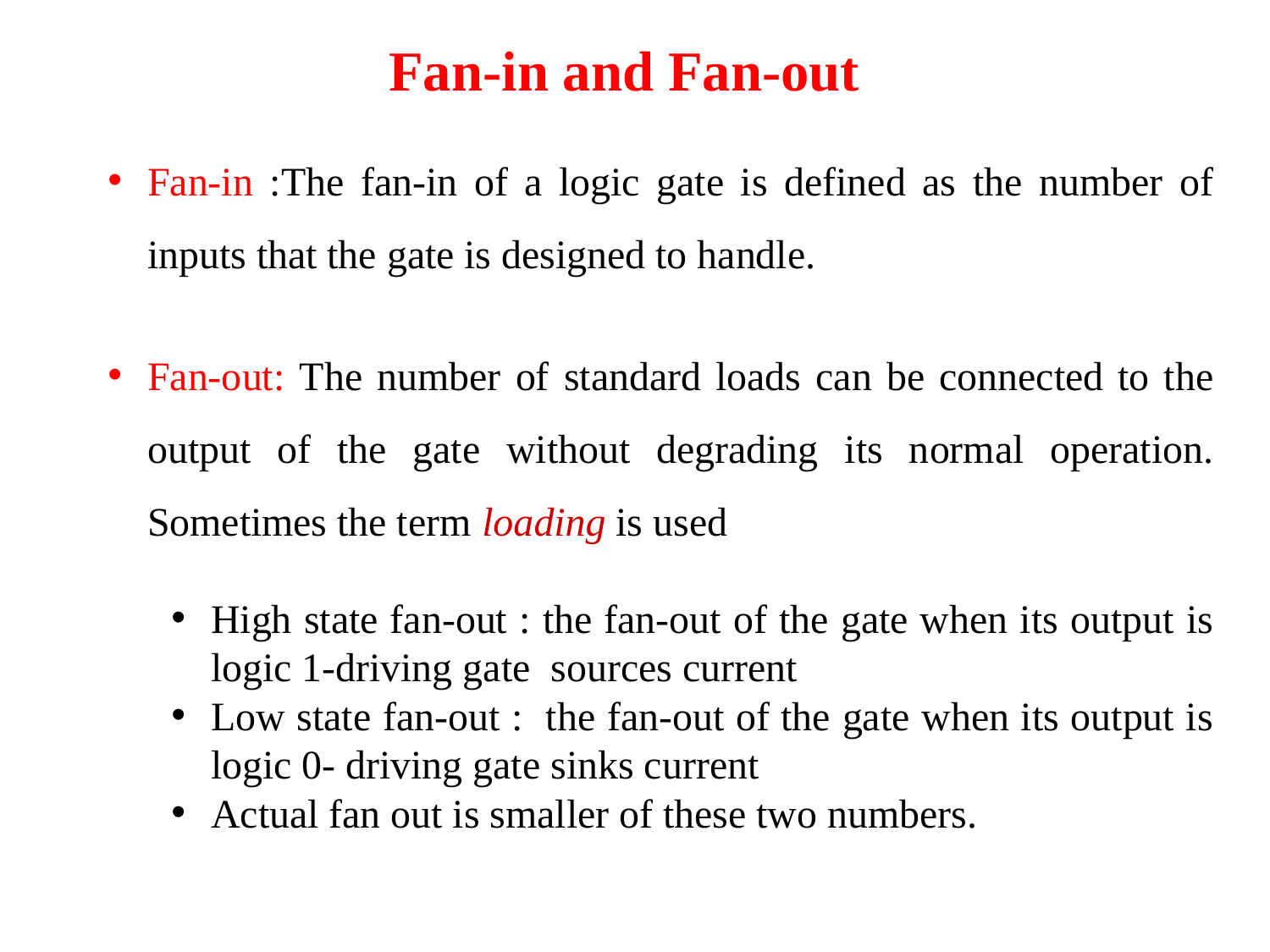

# Fan-in and Fan-out
Fan-in :The fan-in of a logic gate is defined as the number of inputs that the gate is designed to handle.

Fan-out: The number of standard loads can be connected to the output of the gate without degrading its normal operation. Sometimes the term loading is used

High state fan-out : the fan-out of the gate when its output is logic 1-driving gate  sources current
Low state fan-out :  the fan-out of the gate when its output is logic 0- driving gate sinks current
Actual fan out is smaller of these two numbers.